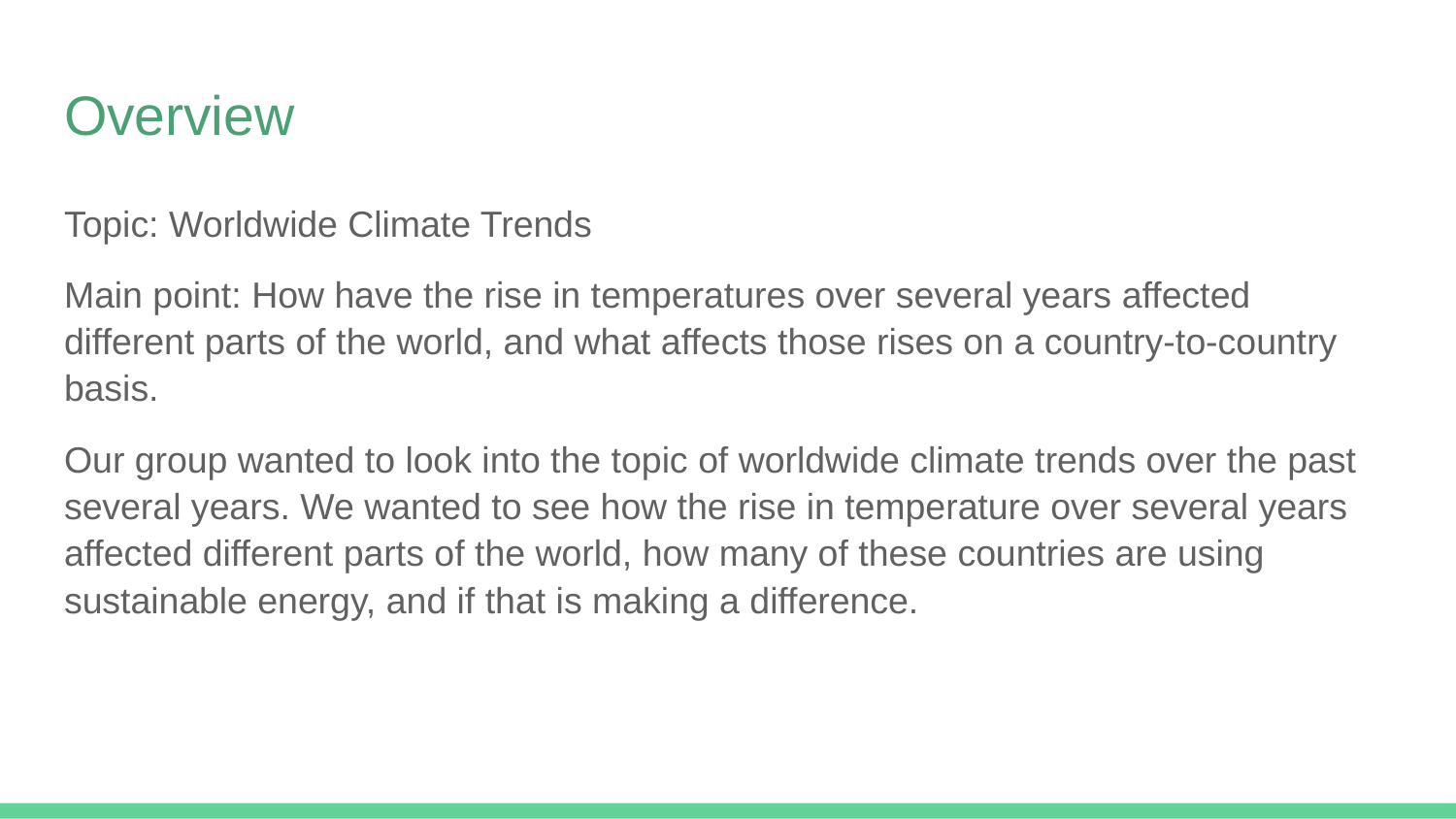

# Overview
Topic: Worldwide Climate Trends
Main point: How have the rise in temperatures over several years affected different parts of the world, and what affects those rises on a country-to-country basis.
Our group wanted to look into the topic of worldwide climate trends over the past several years. We wanted to see how the rise in temperature over several years affected different parts of the world, how many of these countries are using sustainable energy, and if that is making a difference.